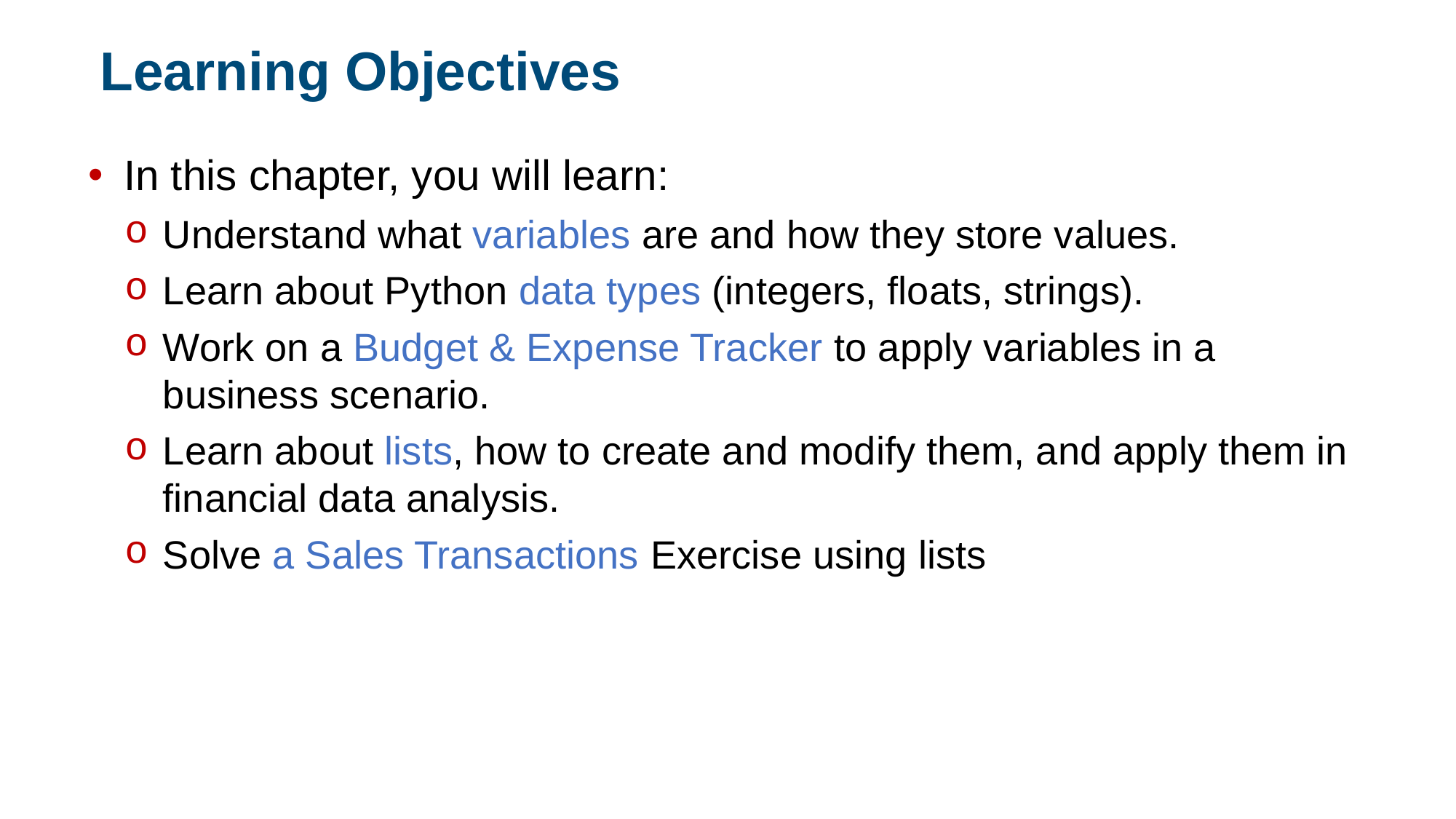

Learning Objectives
In this chapter, you will learn:
Understand what variables are and how they store values.
Learn about Python data types (integers, floats, strings).
Work on a Budget & Expense Tracker to apply variables in a business scenario.
Learn about lists, how to create and modify them, and apply them in financial data analysis.
Solve a Sales Transactions Exercise using lists